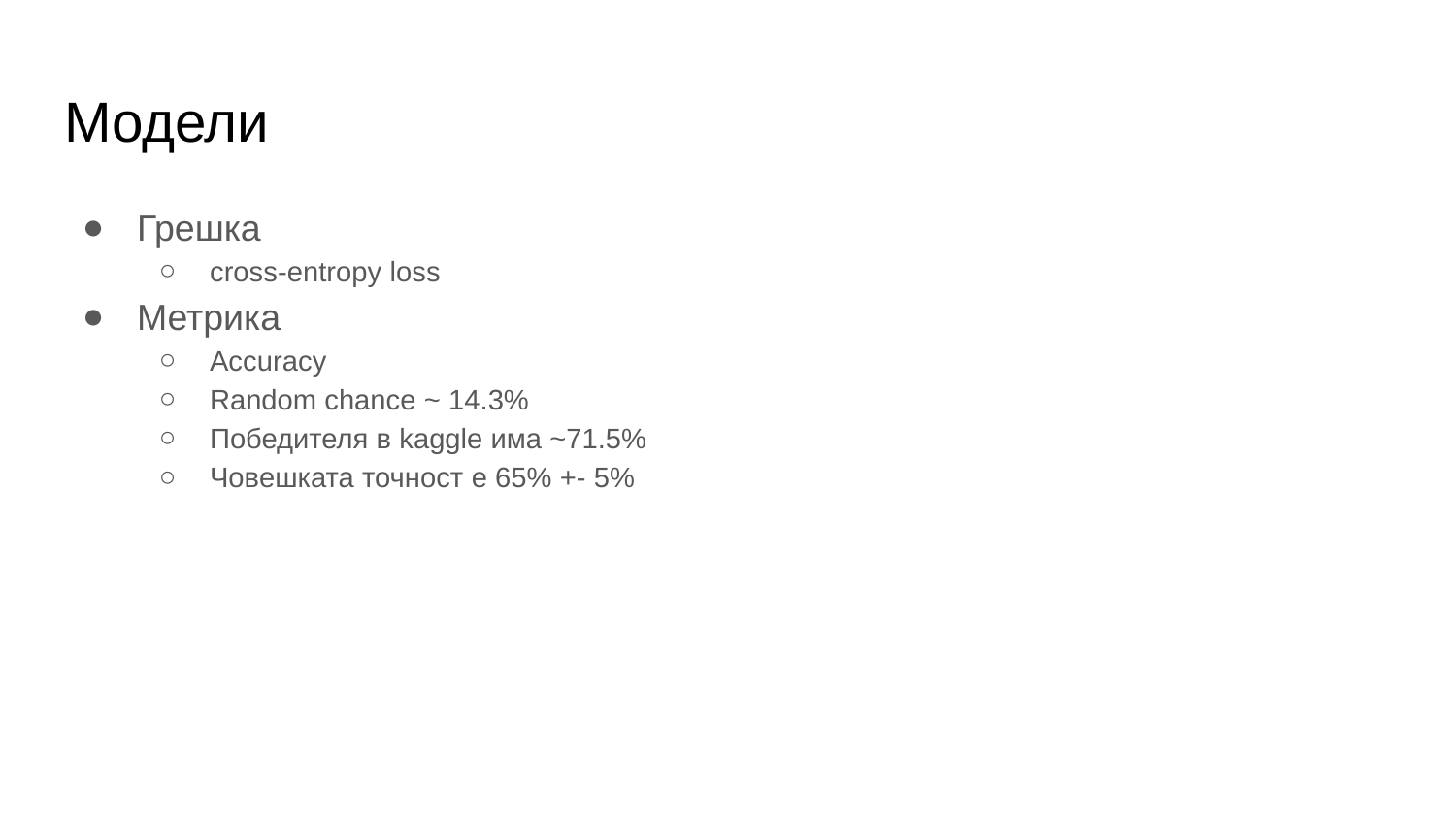

# Модели
Грешка
cross-entropy loss
Метрика
Accuracy
Random chance ~ 14.3%
Победителя в kaggle има ~71.5%
Човешката точност е 65% +- 5%